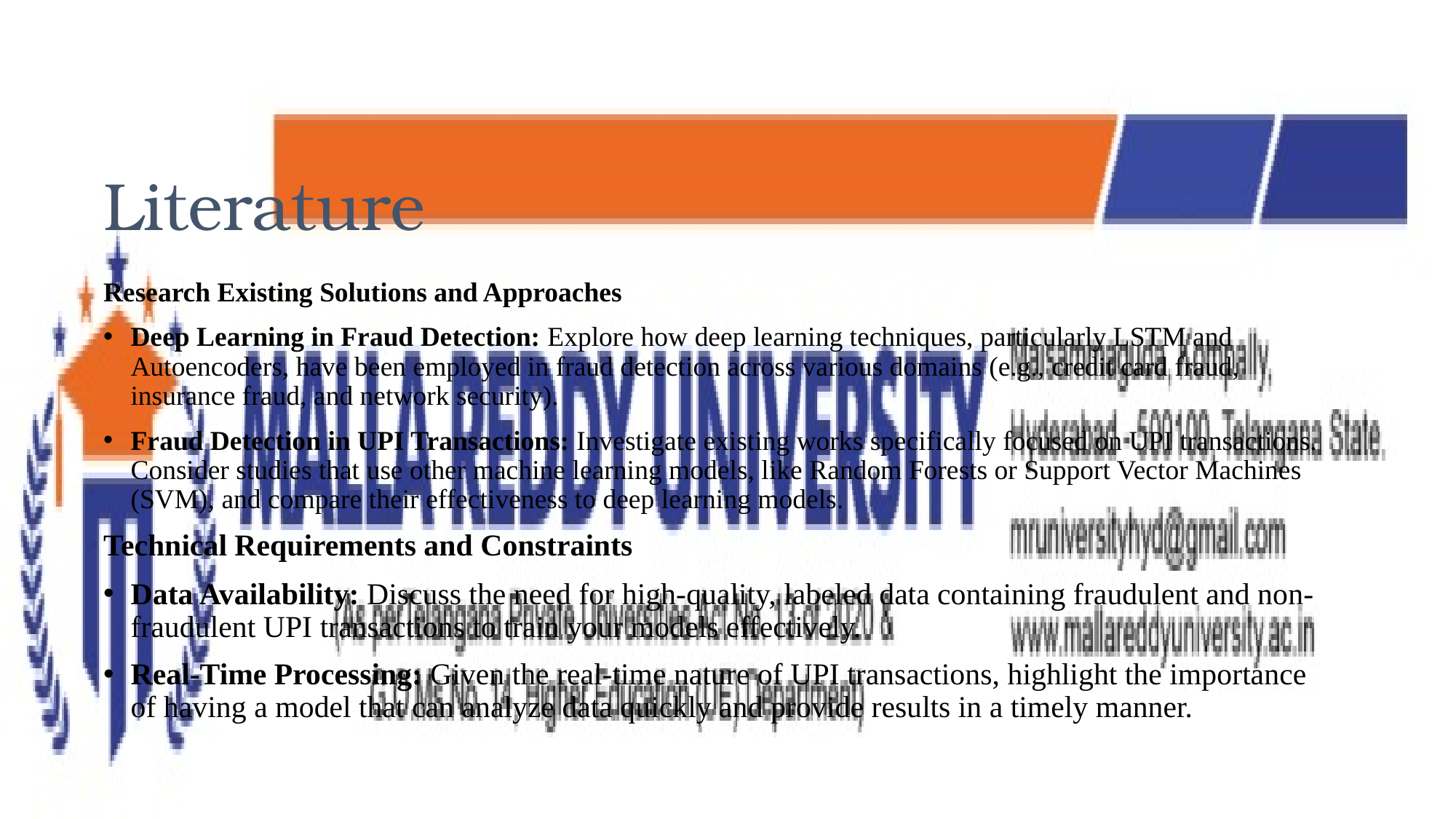

# Literature
Research Existing Solutions and Approaches
Deep Learning in Fraud Detection: Explore how deep learning techniques, particularly LSTM and Autoencoders, have been employed in fraud detection across various domains (e.g., credit card fraud, insurance fraud, and network security).
Fraud Detection in UPI Transactions: Investigate existing works specifically focused on UPI transactions. Consider studies that use other machine learning models, like Random Forests or Support Vector Machines (SVM), and compare their effectiveness to deep learning models.
Technical Requirements and Constraints
Data Availability: Discuss the need for high-quality, labeled data containing fraudulent and non-fraudulent UPI transactions to train your models effectively.
Real-Time Processing: Given the real-time nature of UPI transactions, highlight the importance of having a model that can analyze data quickly and provide results in a timely manner.